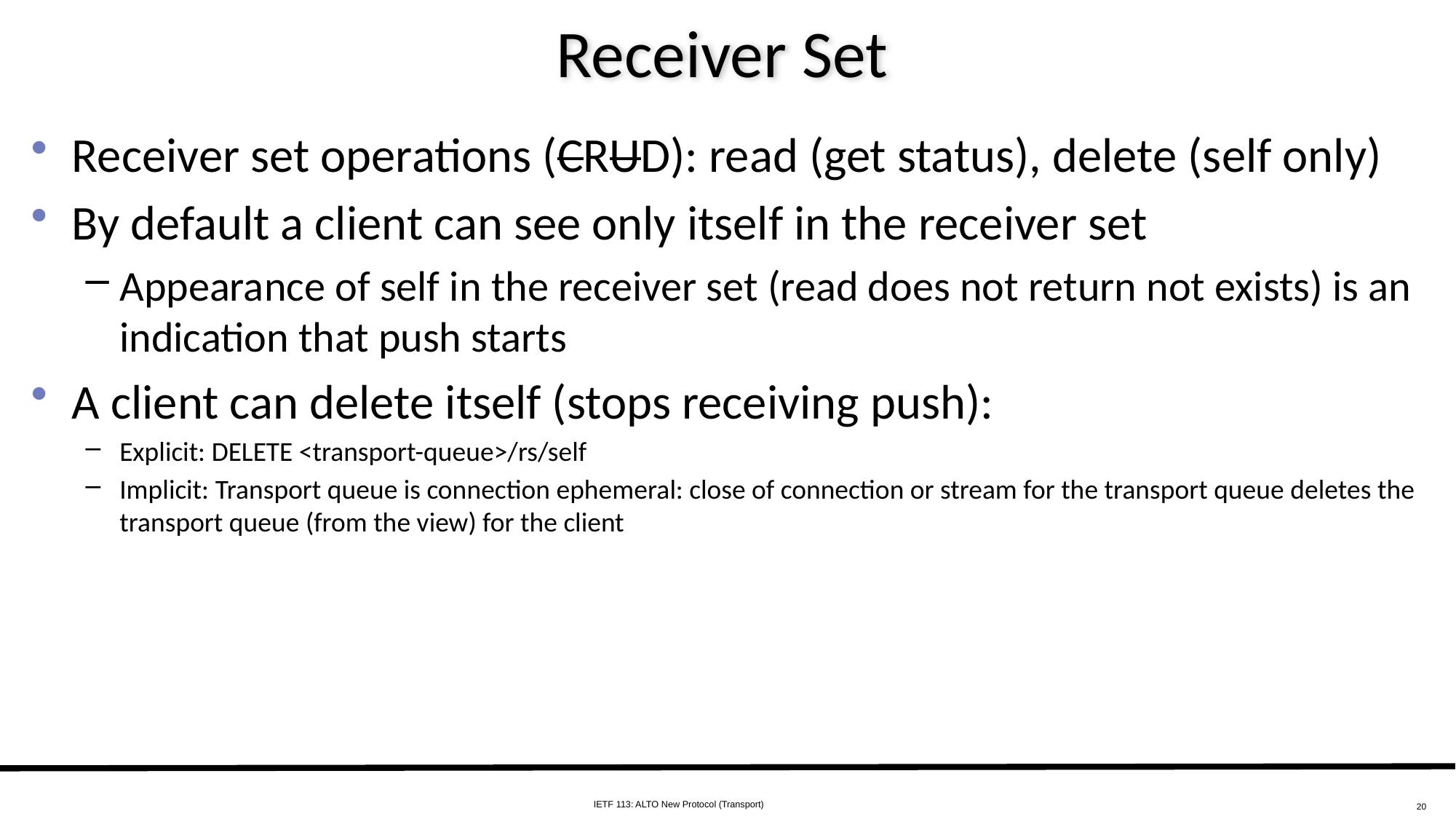

# Receiver Set
Receiver set operations (CRUD): read (get status), delete (self only)
By default a client can see only itself in the receiver set
Appearance of self in the receiver set (read does not return not exists) is an indication that push starts
A client can delete itself (stops receiving push):
Explicit: DELETE <transport-queue>/rs/self
Implicit: Transport queue is connection ephemeral: close of connection or stream for the transport queue deletes the transport queue (from the view) for the client